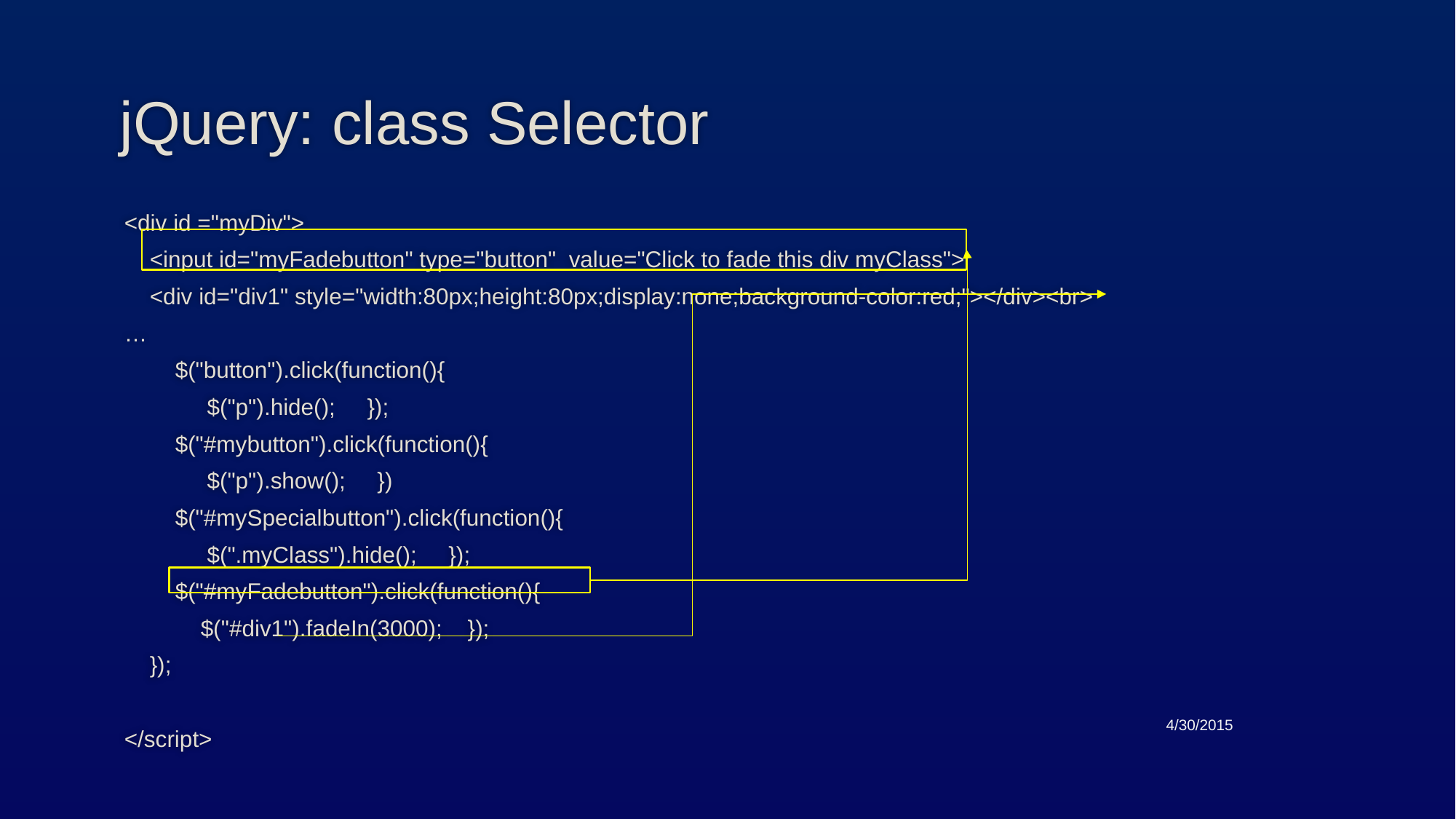

# jQuery: class Selector
<div id ="myDiv">
    <input id="myFadebutton" type="button"  value="Click to fade this div myClass">
    <div id="div1" style="width:80px;height:80px;display:none;background-color:red;"></div><br>
…
        $("button").click(function(){
             $("p").hide();     });
        $("#mybutton").click(function(){
             $("p").show();     })
        $("#mySpecialbutton").click(function(){
             $(".myClass").hide();     });
        $("#myFadebutton").click(function(){
            $("#div1").fadeIn(3000);    });
    });

</script>

4/30/2015